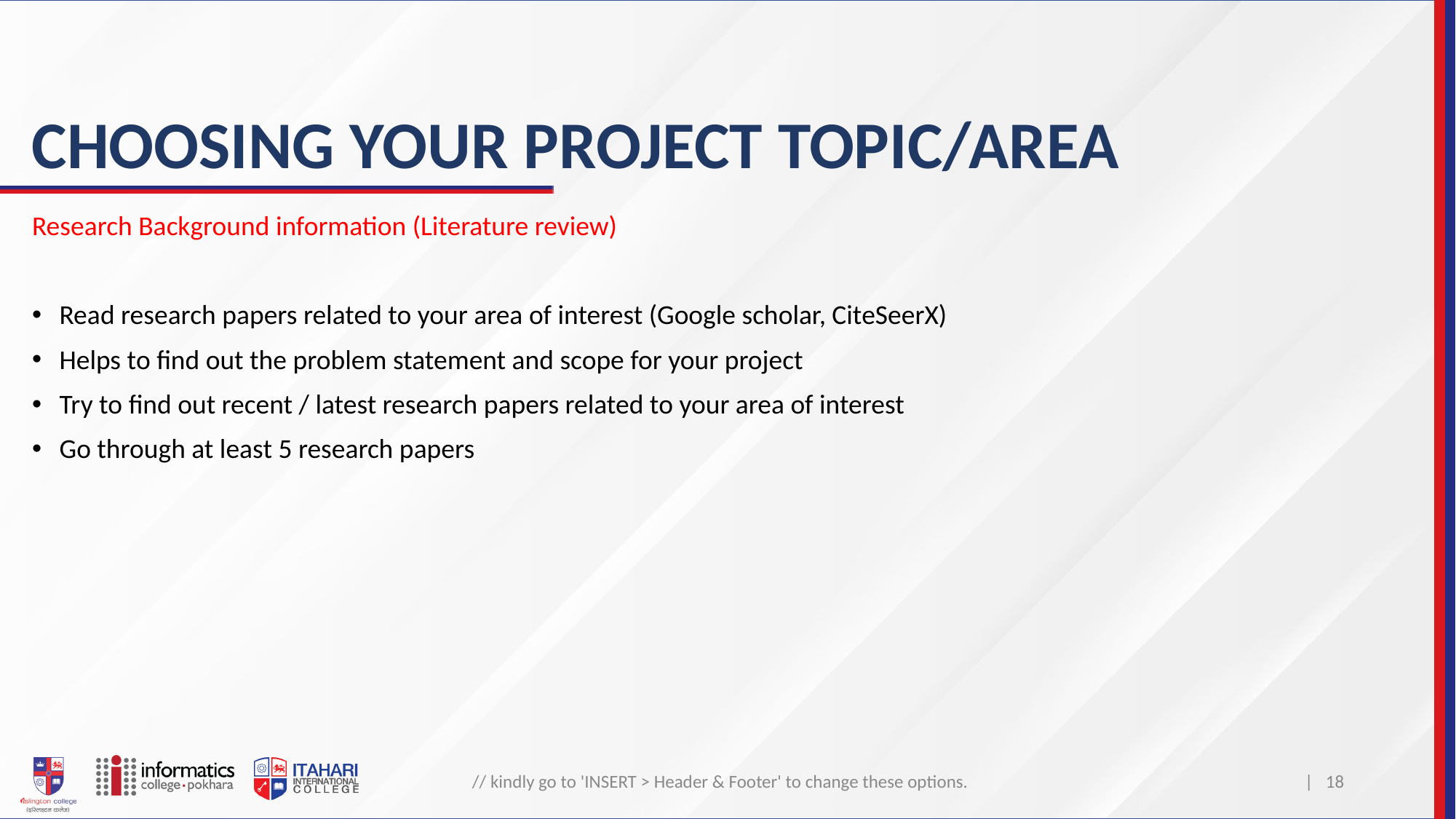

# CHOOSING YOUR PROJECT TOPIC/AREA
Research Background information (Literature review)

Read research papers related to your area of interest (Google scholar, CiteSeerX)
Helps to find out the problem statement and scope for your project
Try to find out recent / latest research papers related to your area of interest
Go through at least 5 research papers

// kindly go to 'INSERT > Header & Footer' to change these options.
|   18